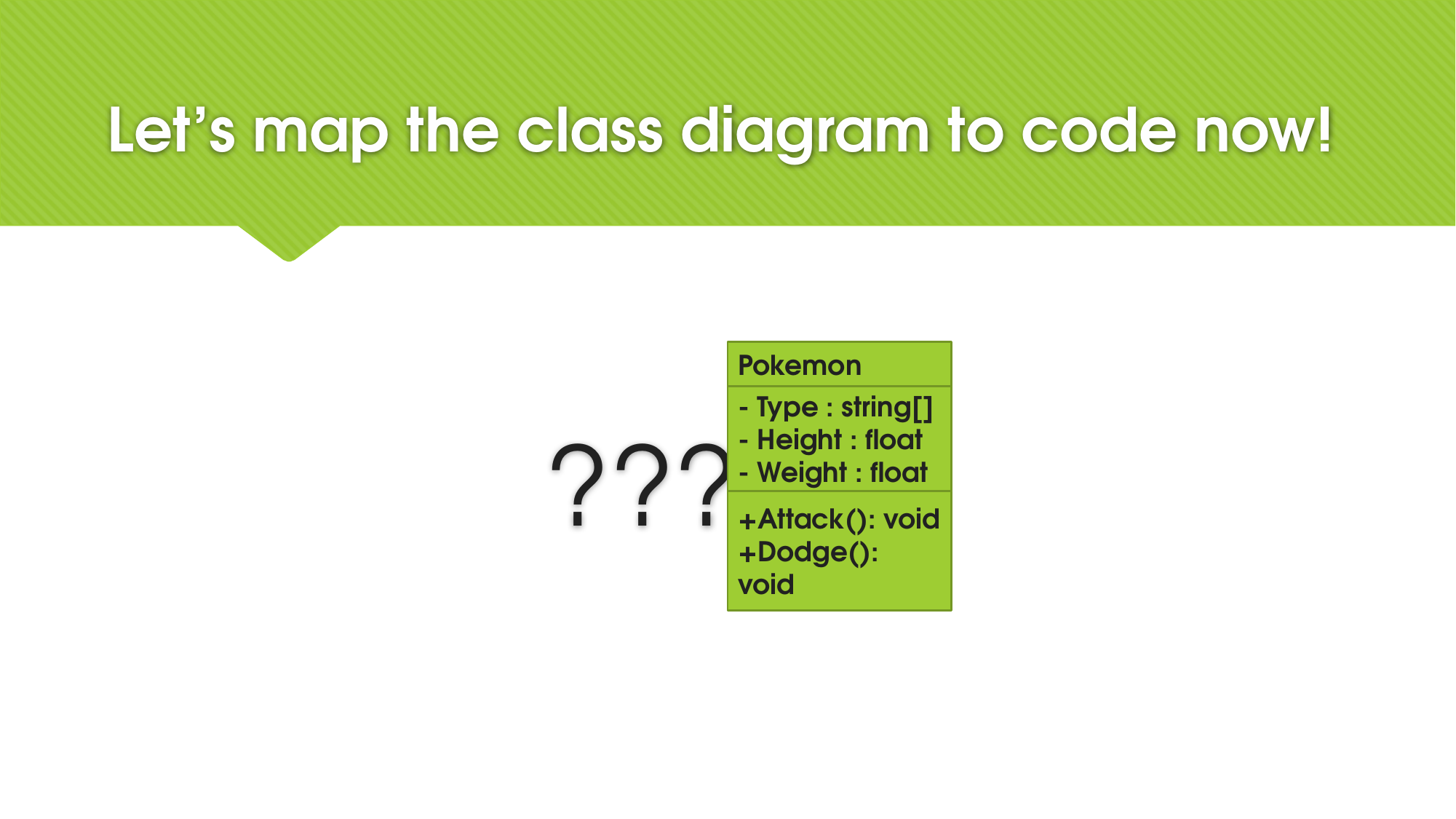

# Let’s map the class diagram to code now!
				???
Pokemon
- Type : string[]
- Height : float
- Weight : float
+Attack(): void
+Dodge(): void